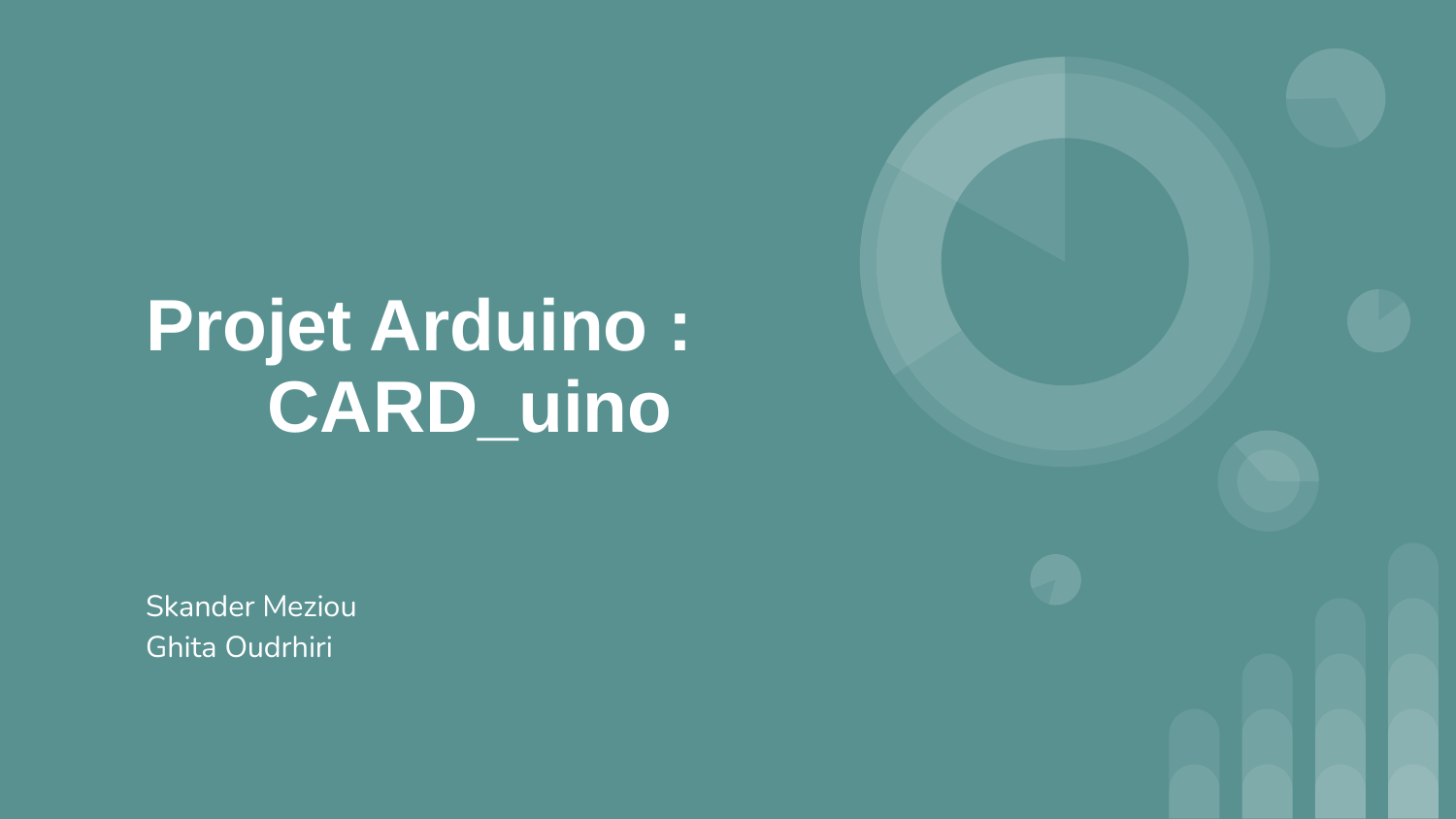

# Projet Arduino :
CARD_uino
Skander Meziou
Ghita Oudrhiri